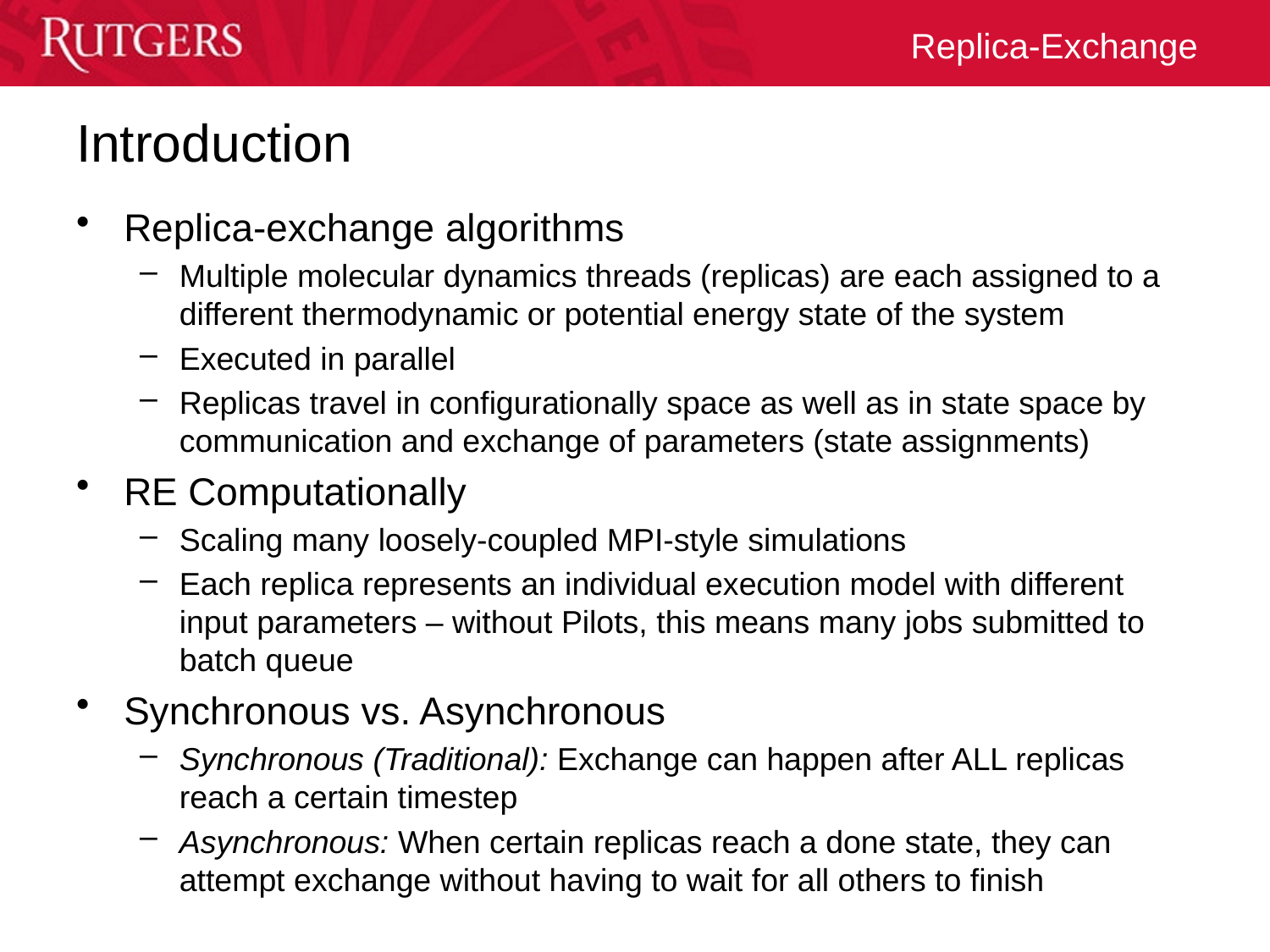

# Introduction
Replica-exchange algorithms
Multiple molecular dynamics threads (replicas) are each assigned to a different thermodynamic or potential energy state of the system
Executed in parallel
Replicas travel in configurationally space as well as in state space by communication and exchange of parameters (state assignments)
RE Computationally
Scaling many loosely-coupled MPI-style simulations
Each replica represents an individual execution model with different input parameters – without Pilots, this means many jobs submitted to batch queue
Synchronous vs. Asynchronous
Synchronous (Traditional): Exchange can happen after ALL replicas reach a certain timestep
Asynchronous: When certain replicas reach a done state, they can attempt exchange without having to wait for all others to finish